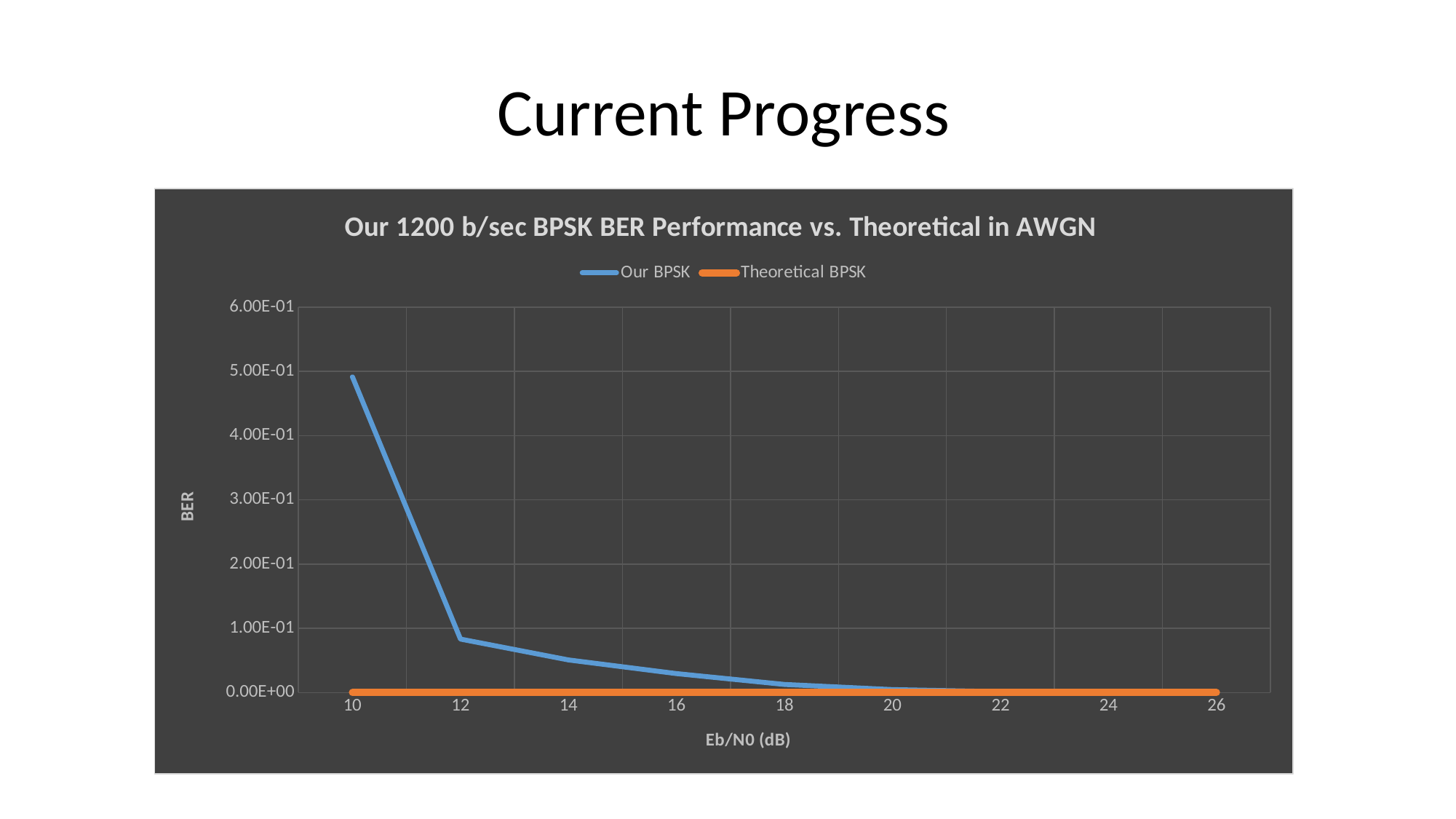

Current Progress

### Chart: Our 1200 b/sec BPSK BER Performance vs. Theoretical in AWGN

| Category | Our BPSK | Theoretical BPSK |
|---|---|---|
| 10 | 0.49139 | 0.0 |
| 12 | 0.08321 | 0.0 |
| 14 | 0.05071 | 0.0 |
| 16 | 0.02951 | 0.0 |
| 18 | 0.0126 | 0.0 |
| 20 | 0.004601 | 0.0 |
| 22 | 0.0014 | 0.0 |
| 24 | 0.0002 | 0.0 |
| 26 | 0.0001 | 0.0 |